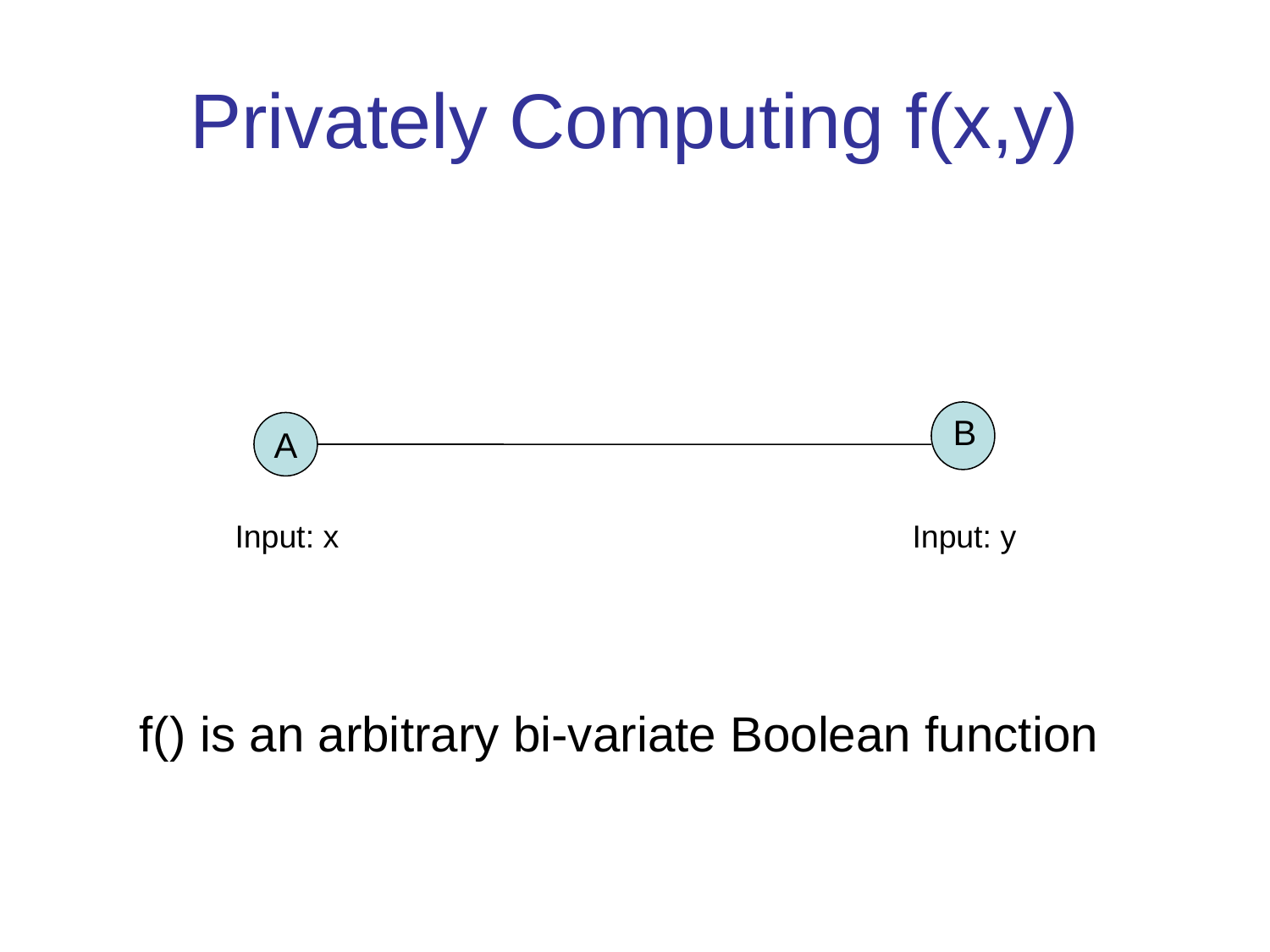

# Privately Computing f(x,y)
B
A

Input: x
Input: y
f() is an arbitrary bi-variate Boolean function